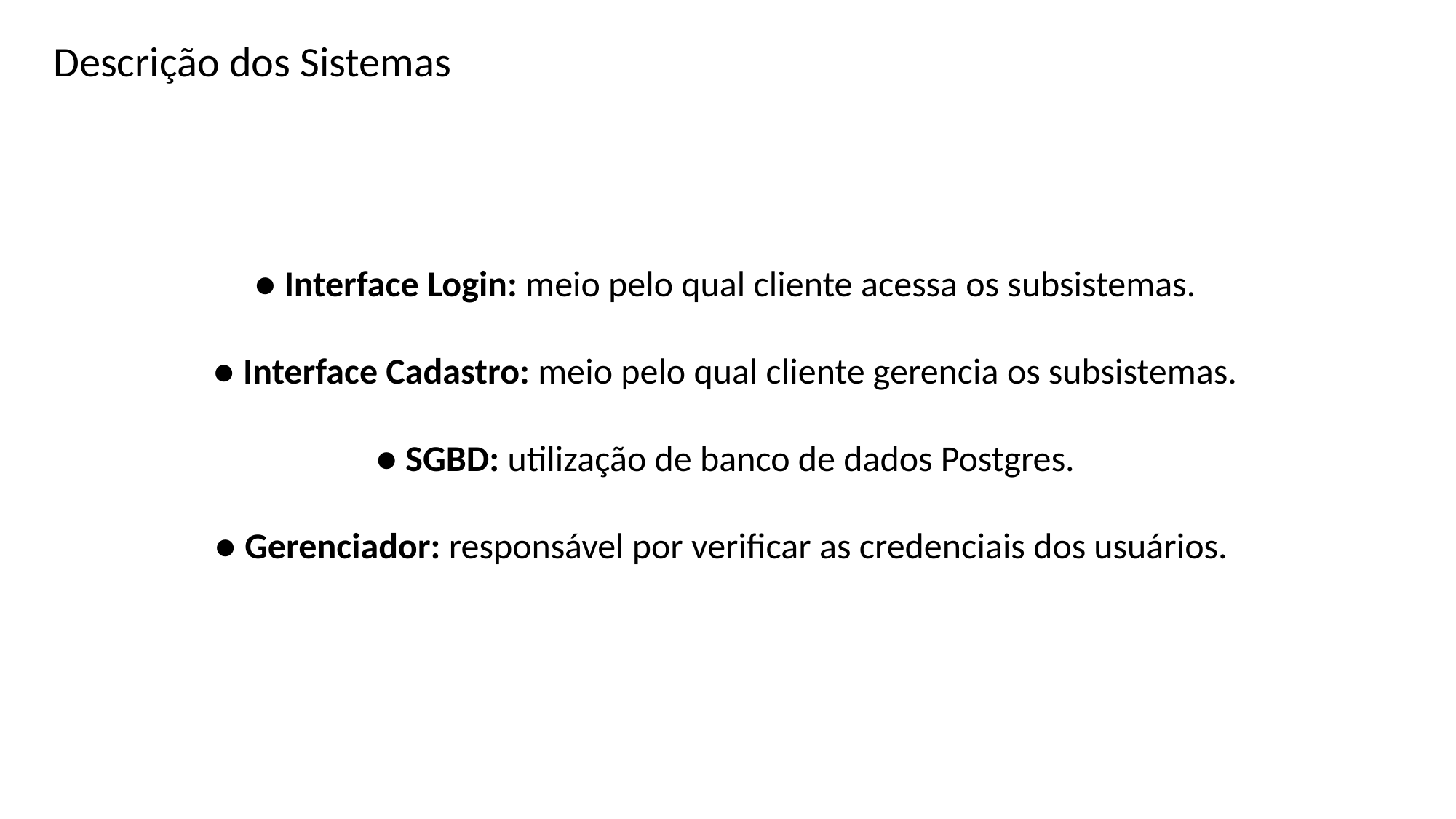

Descrição dos Sistemas

● Interface Login: meio pelo qual cliente acessa os subsistemas.

● Interface Cadastro: meio pelo qual cliente gerencia os subsistemas.

● SGBD: utilização de banco de dados Postgres.

● Gerenciador: responsável por verificar as credenciais dos usuários.